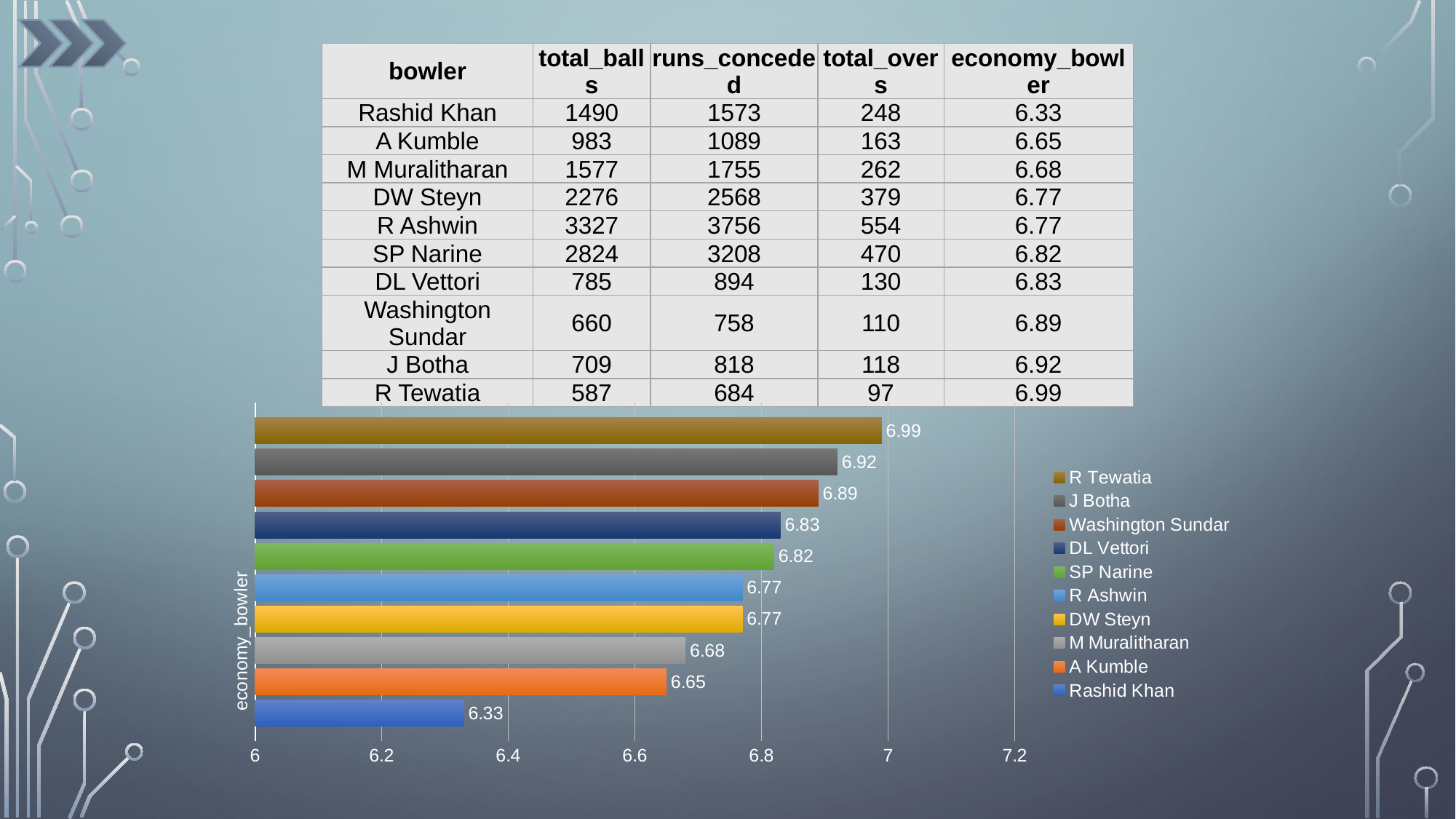

| bowler | total\_balls | runs\_conceded | total\_overs | economy\_bowler |
| --- | --- | --- | --- | --- |
| Rashid Khan | 1490 | 1573 | 248 | 6.33 |
| A Kumble | 983 | 1089 | 163 | 6.65 |
| M Muralitharan | 1577 | 1755 | 262 | 6.68 |
| DW Steyn | 2276 | 2568 | 379 | 6.77 |
| R Ashwin | 3327 | 3756 | 554 | 6.77 |
| SP Narine | 2824 | 3208 | 470 | 6.82 |
| DL Vettori | 785 | 894 | 130 | 6.83 |
| Washington Sundar | 660 | 758 | 110 | 6.89 |
| J Botha | 709 | 818 | 118 | 6.92 |
| R Tewatia | 587 | 684 | 97 | 6.99 |

### Chart

| Category | Rashid Khan | A Kumble | M Muralitharan | DW Steyn | R Ashwin | SP Narine | DL Vettori | Washington Sundar | J Botha | R Tewatia |
|---|---|---|---|---|---|---|---|---|---|---|
| economy_bowler | 6.33 | 6.65 | 6.68 | 6.77 | 6.77 | 6.82 | 6.83 | 6.89 | 6.92 | 6.99 |